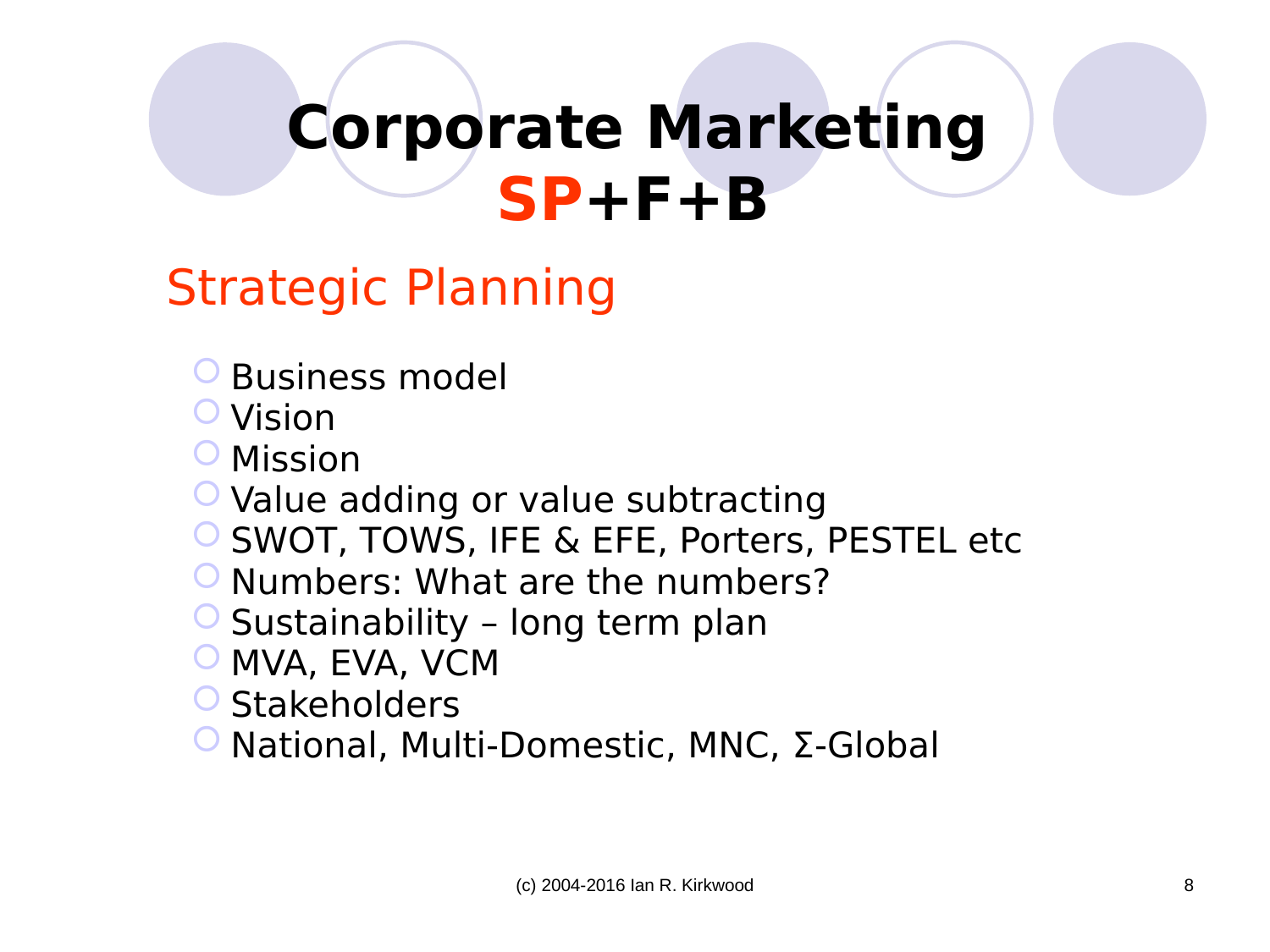

# Corporate Marketing SP+F+B
    Strategic Planning

Business model
Vision
Mission
Value adding or value subtracting
SWOT, TOWS, IFE & EFE, Porters, PESTEL etc
Numbers: What are the numbers?
Sustainability – long term plan
MVA, EVA, VCM
Stakeholders
National, Multi-Domestic, MNC, Σ-Global

(c) 2004-2016 Ian R. Kirkwood
8